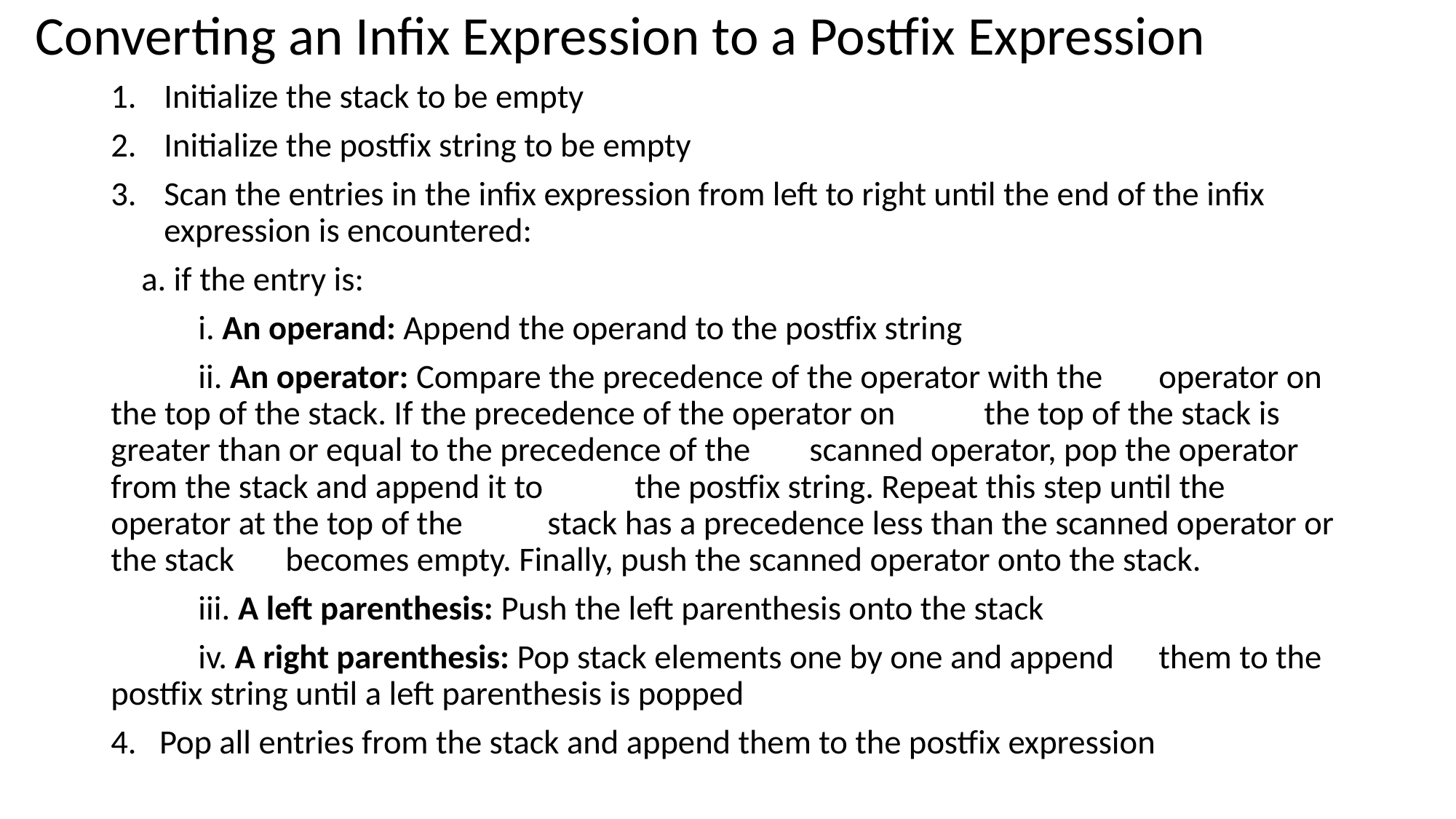

# Converting an Infix Expression to a Postfix Expression
Initialize the stack to be empty
Initialize the postfix string to be empty
Scan the entries in the infix expression from left to right until the end of the infix expression is encountered:
    a. if the entry is:
	i. An operand: Append the operand to the postfix string
	ii. An operator: Compare the precedence of the operator with the 	operator on the top of the stack. If the precedence of the operator on 	the top of the stack is greater than or equal to the precedence of the 	scanned operator, pop the operator from the stack and append it to 	the postfix string. Repeat this step until the operator at the top of the 	stack has a precedence less than the scanned operator or the stack 	becomes empty. Finally, push the scanned operator onto the stack.
	iii. A left parenthesis: Push the left parenthesis onto the stack
	iv. A right parenthesis: Pop stack elements one by one and append 	them to the postfix string until a left parenthesis is popped
4.   Pop all entries from the stack and append them to the postfix expression